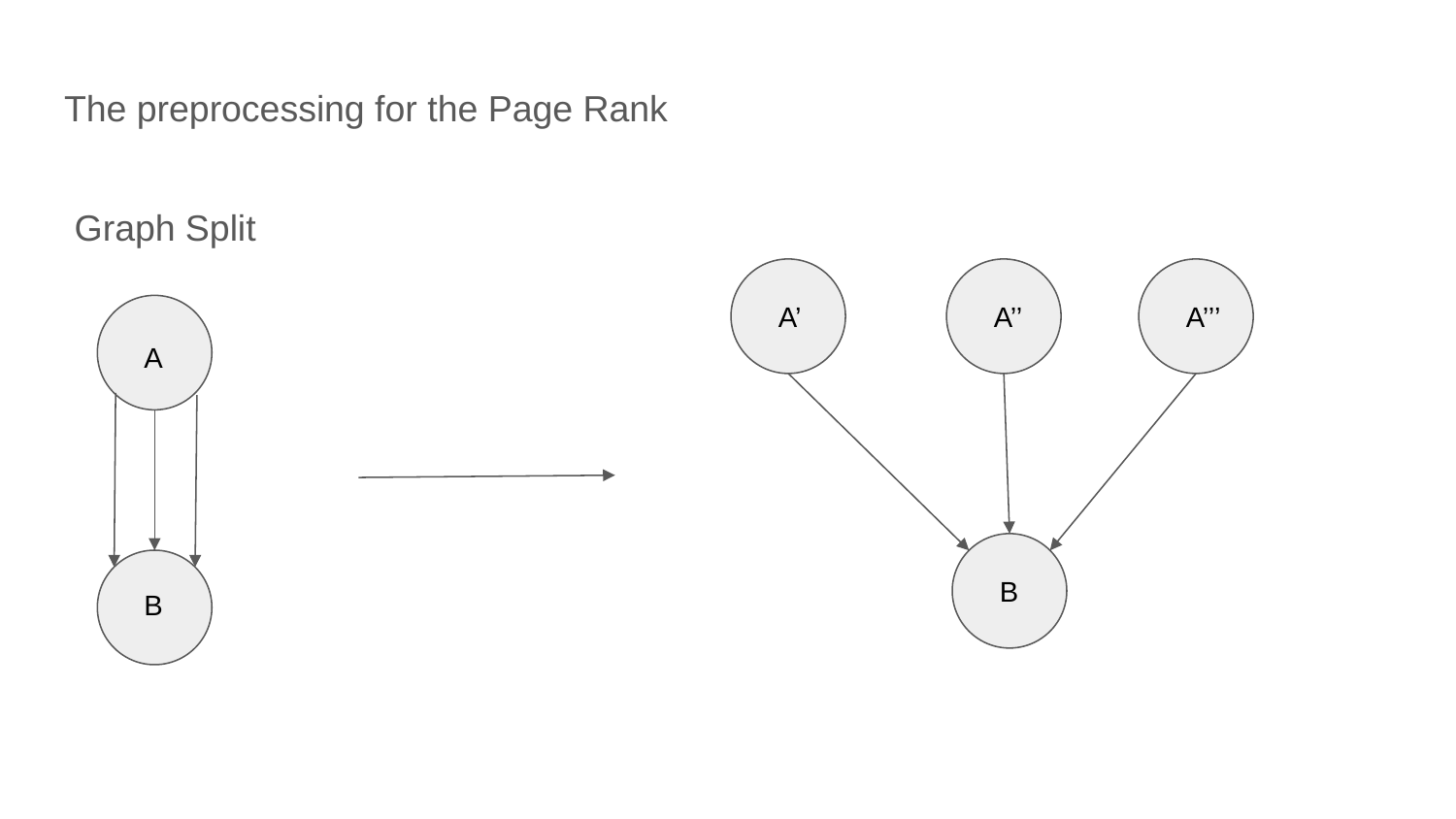

# The preprocessing for the Page Rank
 Graph Split

  A’
  A’’
  A’’’

 A
  B

 B